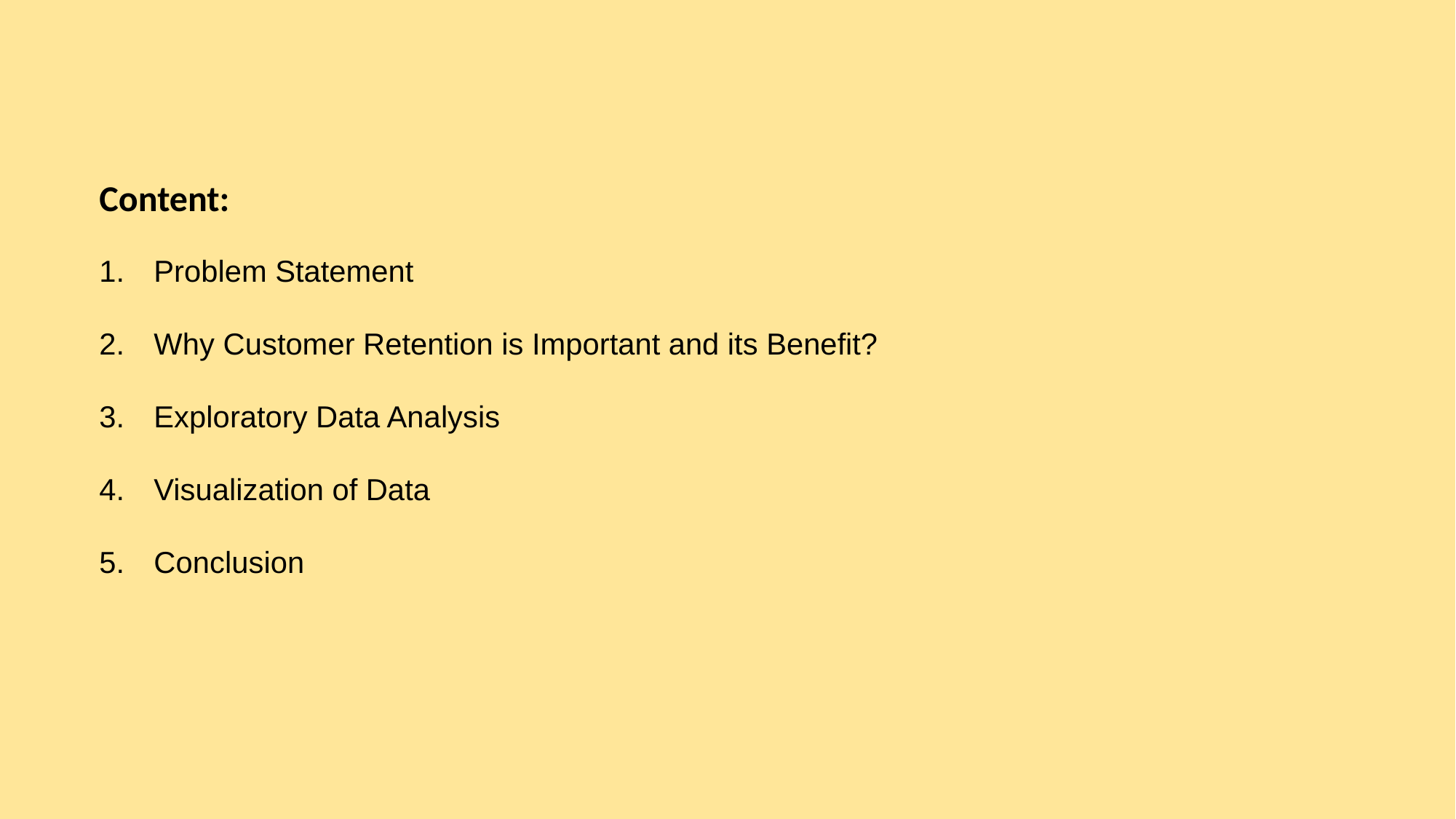

Content:

Problem Statement

Why Customer Retention is Important and its Benefit?

Exploratory Data Analysis

Visualization of Data

Conclusion